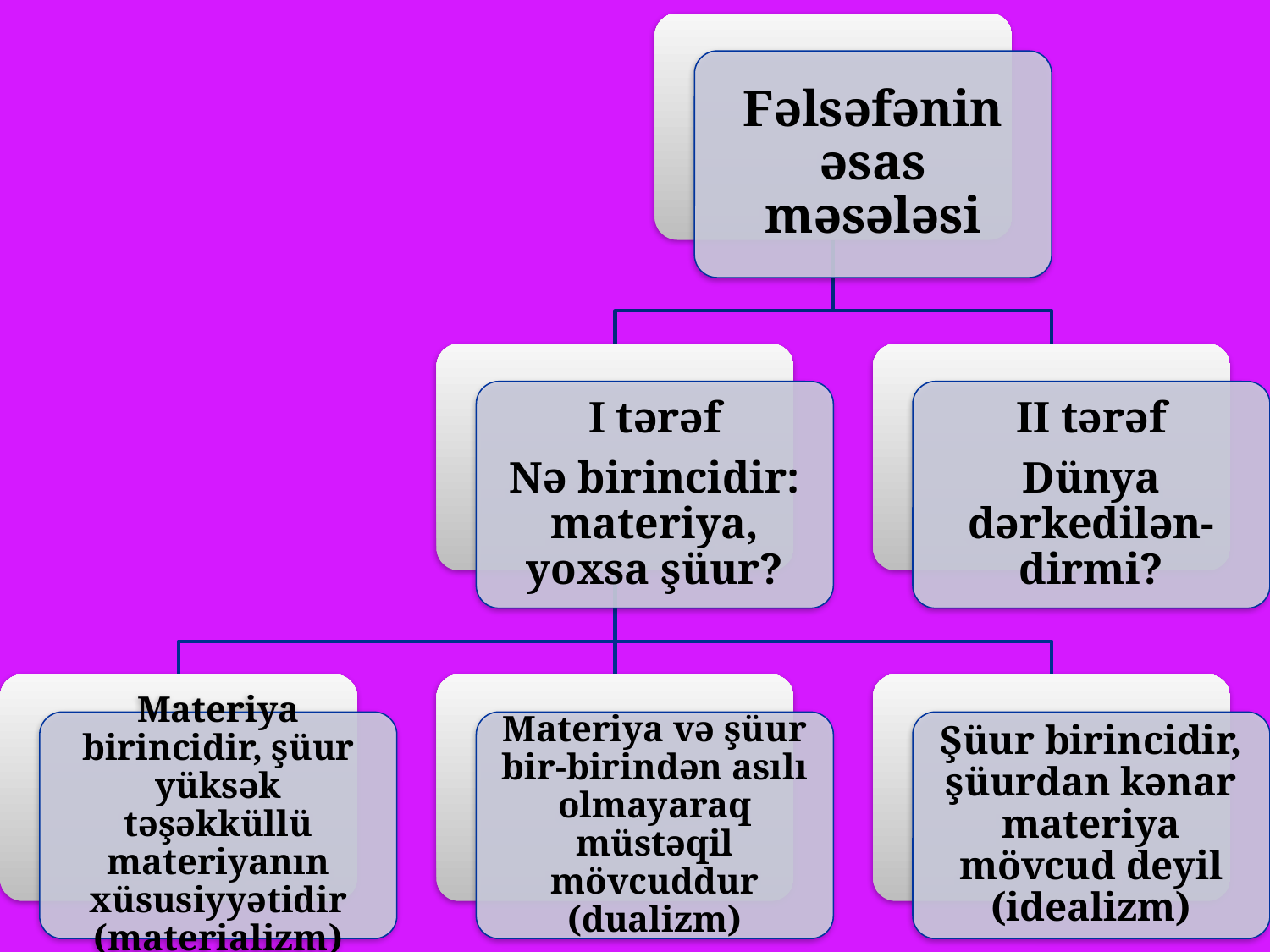

Fəlsəfənin əsas məsələsi
I tərəf
Nə birincidir: materiya, yoxsa şüur?
Materiya birincidir, şüur yüksək təşəkküllü materiyanın xüsusiyyətidir (materializm)
Materiya və şüur bir-birindən asılı olmayaraq müstəqil mövcuddur (dualizm)
Şüur birincidir, şüurdan kənar materiya mövcud deyil (idealizm)
II tərəf
Dünya dərkedilən-dirmi?
#